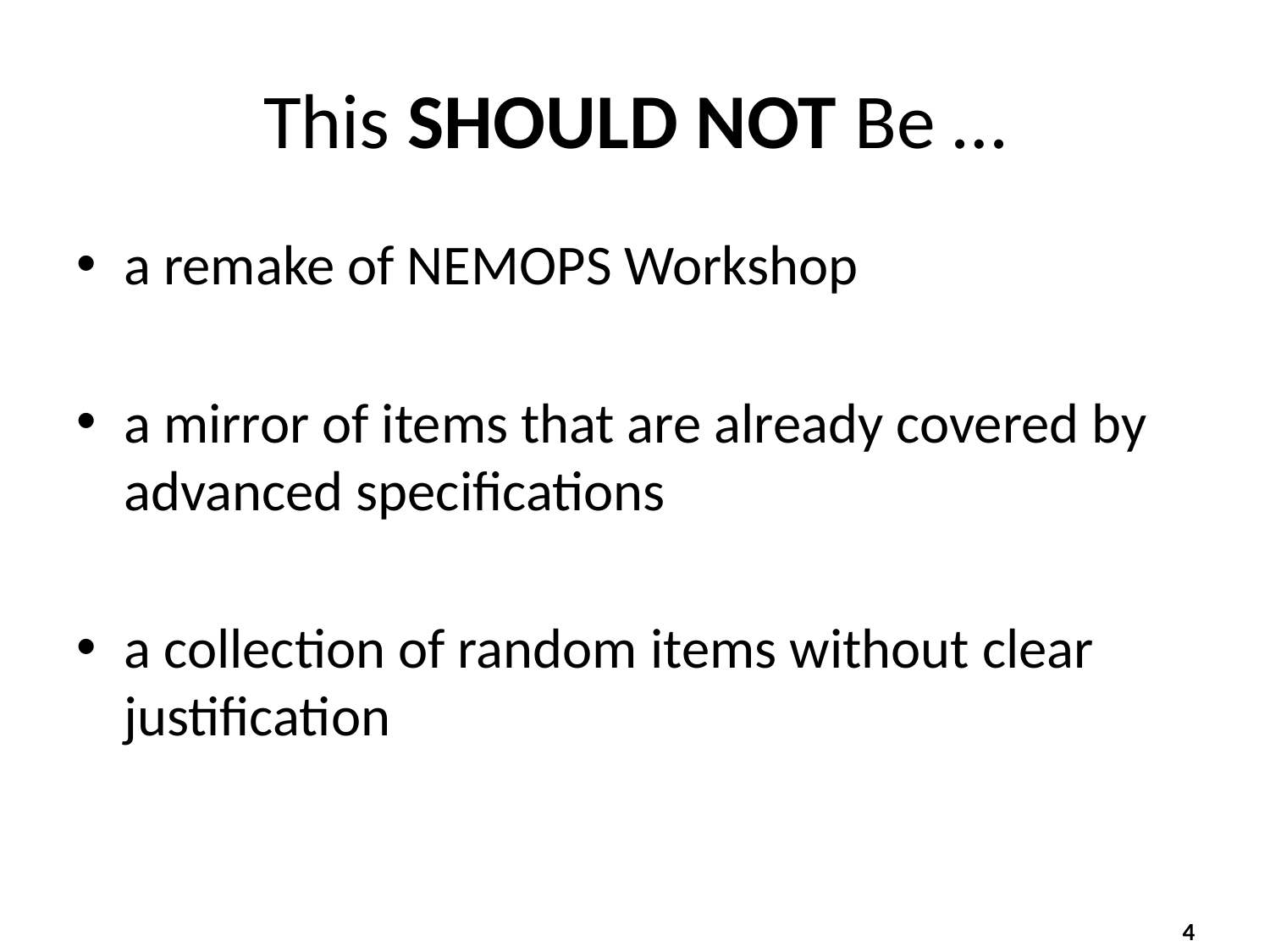

# This SHOULD NOT Be …
a remake of NEMOPS Workshop

a mirror of items that are already covered by advanced specifications

a collection of random items without clear justification